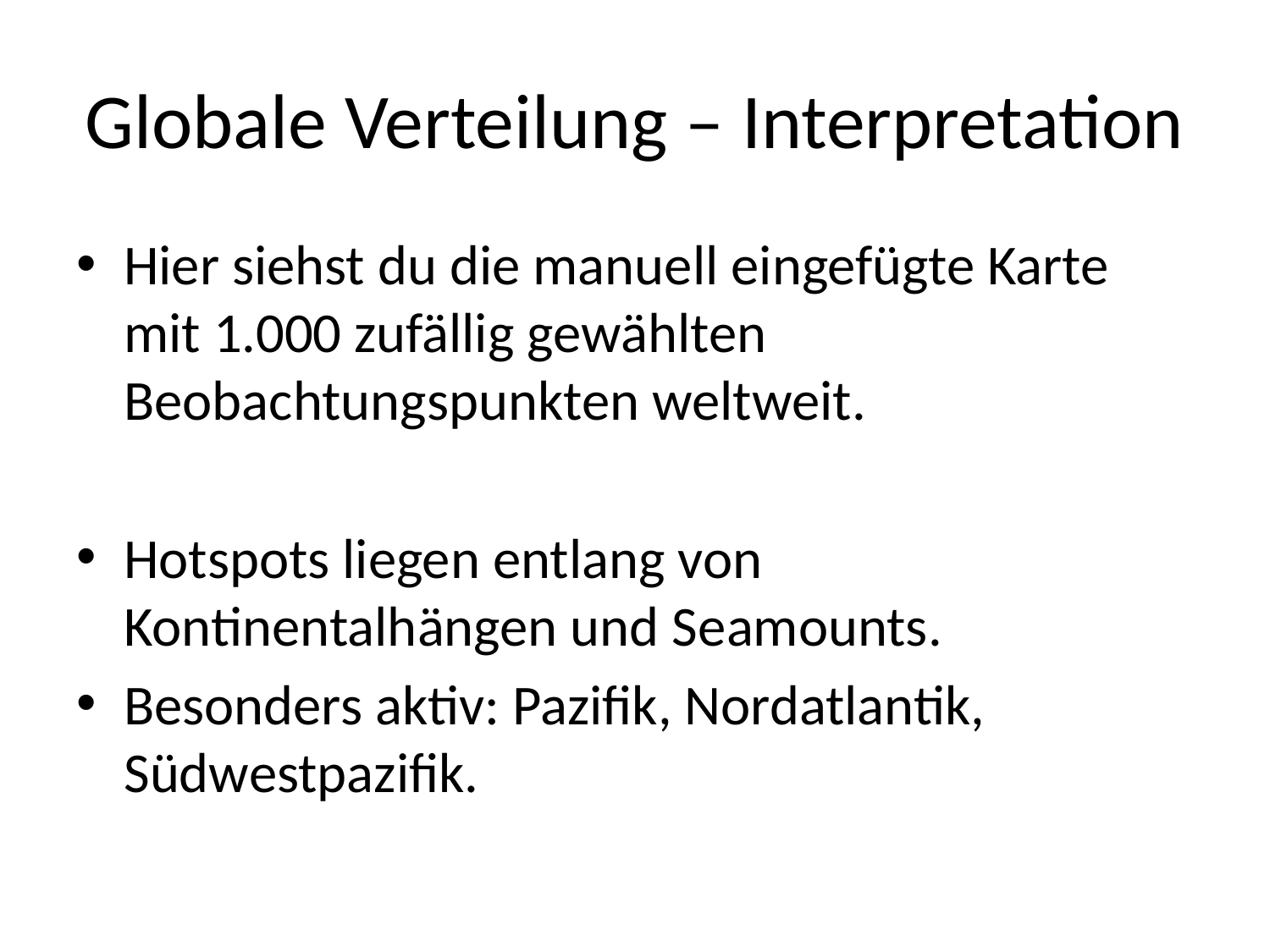

# Globale Verteilung – Interpretation
Hier siehst du die manuell eingefügte Karte mit 1.000 zufällig gewählten Beobachtungspunkten weltweit.

Hotspots liegen entlang von Kontinentalhängen und Seamounts.
Besonders aktiv: Pazifik, Nordatlantik, Südwestpazifik.